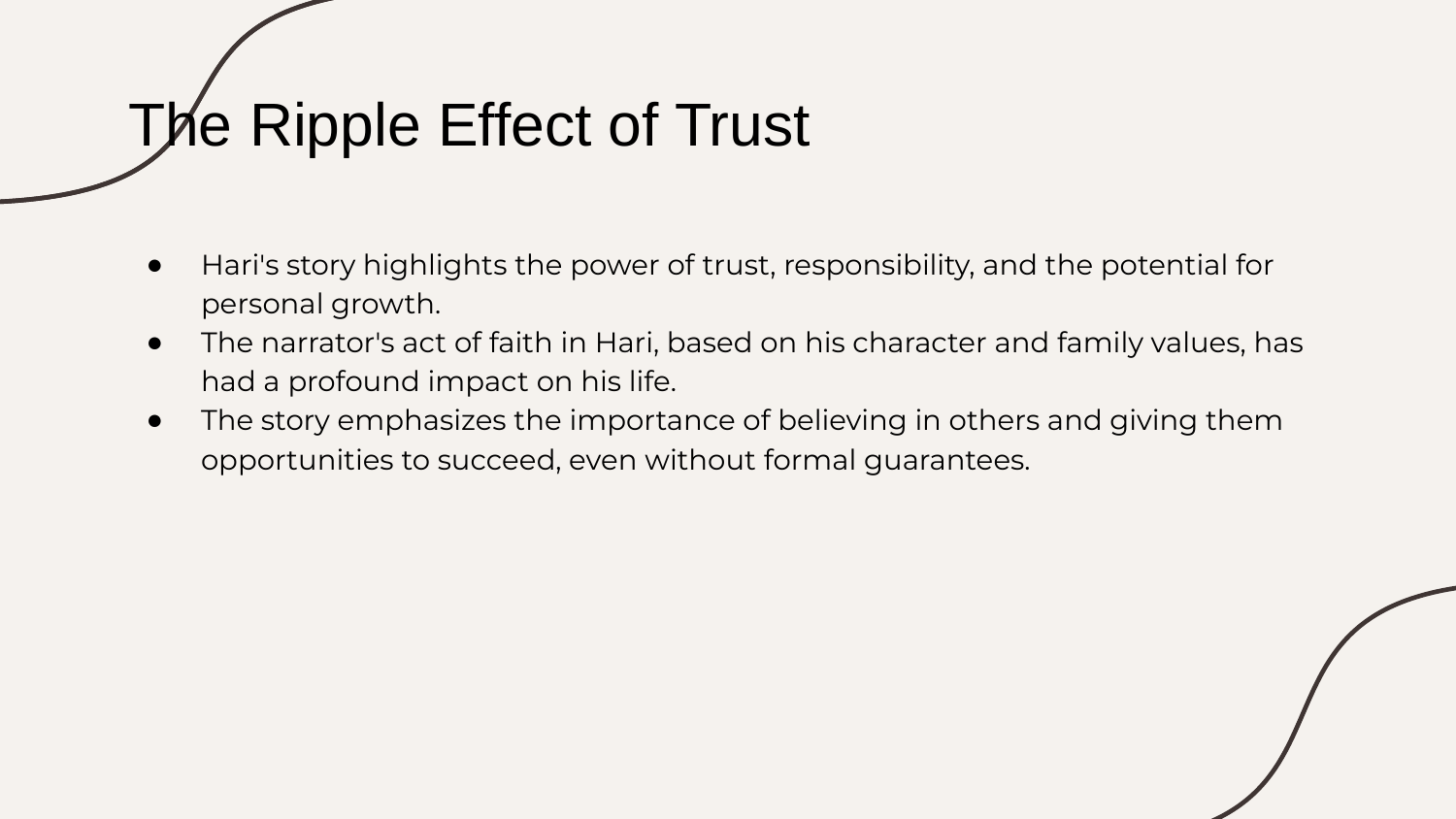

# The Ripple Effect of Trust

Hari's story highlights the power of trust, responsibility, and the potential for personal growth.
The narrator's act of faith in Hari, based on his character and family values, has had a profound impact on his life.
The story emphasizes the importance of believing in others and giving them opportunities to succeed, even without formal guarantees.